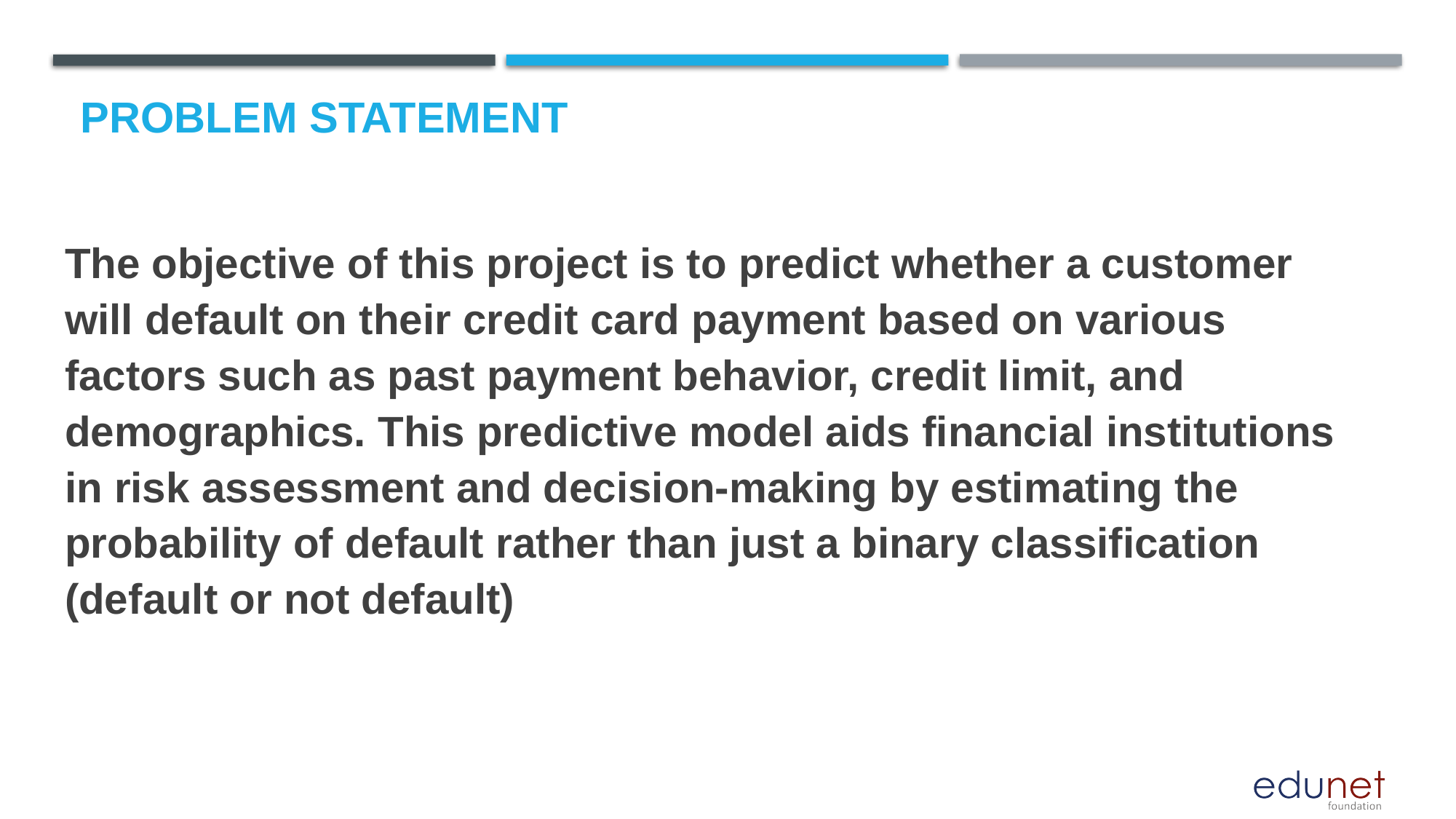

# Problem Statement
The objective of this project is to predict whether a customer will default on their credit card payment based on various factors such as past payment behavior, credit limit, and demographics. This predictive model aids financial institutions in risk assessment and decision-making by estimating the probability of default rather than just a binary classification (default or not default)